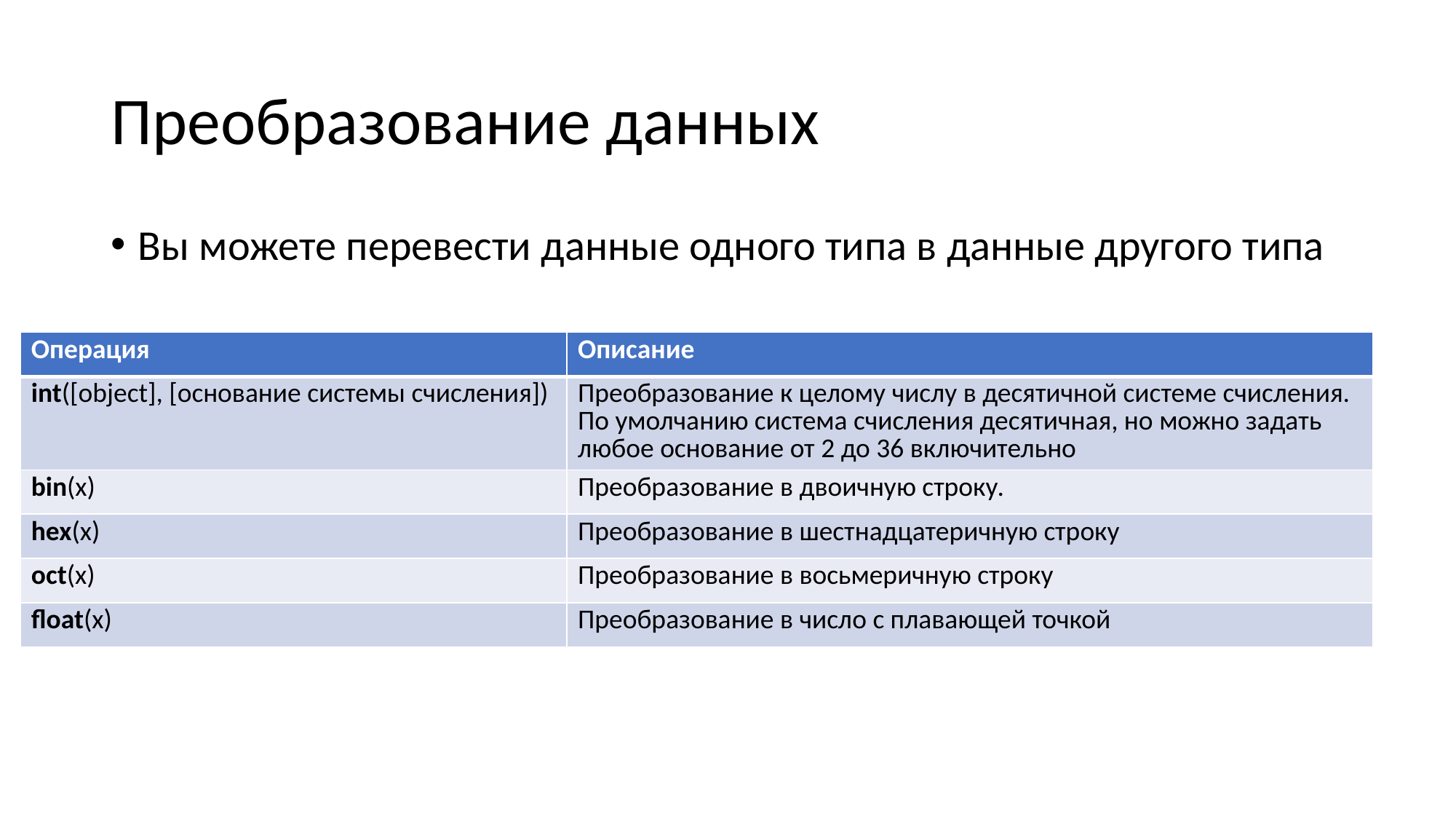

# Преобразование данных
Вы можете перевести данные одного типа в данные другого типа
| Операция | Описание |
| --- | --- |
| int([object], [основание системы счисления]) | Преобразование к целому числу в десятичной системе счисления. По умолчанию система счисления десятичная, но можно задать любое основание от 2 до 36 включительно |
| bin(x) | Преобразование в двоичную строку. |
| hex(х) | Преобразование в шестнадцатеричную строку |
| oct(х) | Преобразование в восьмеричную строку |
| float(x) | Преобразование в число с плавающей точкой |